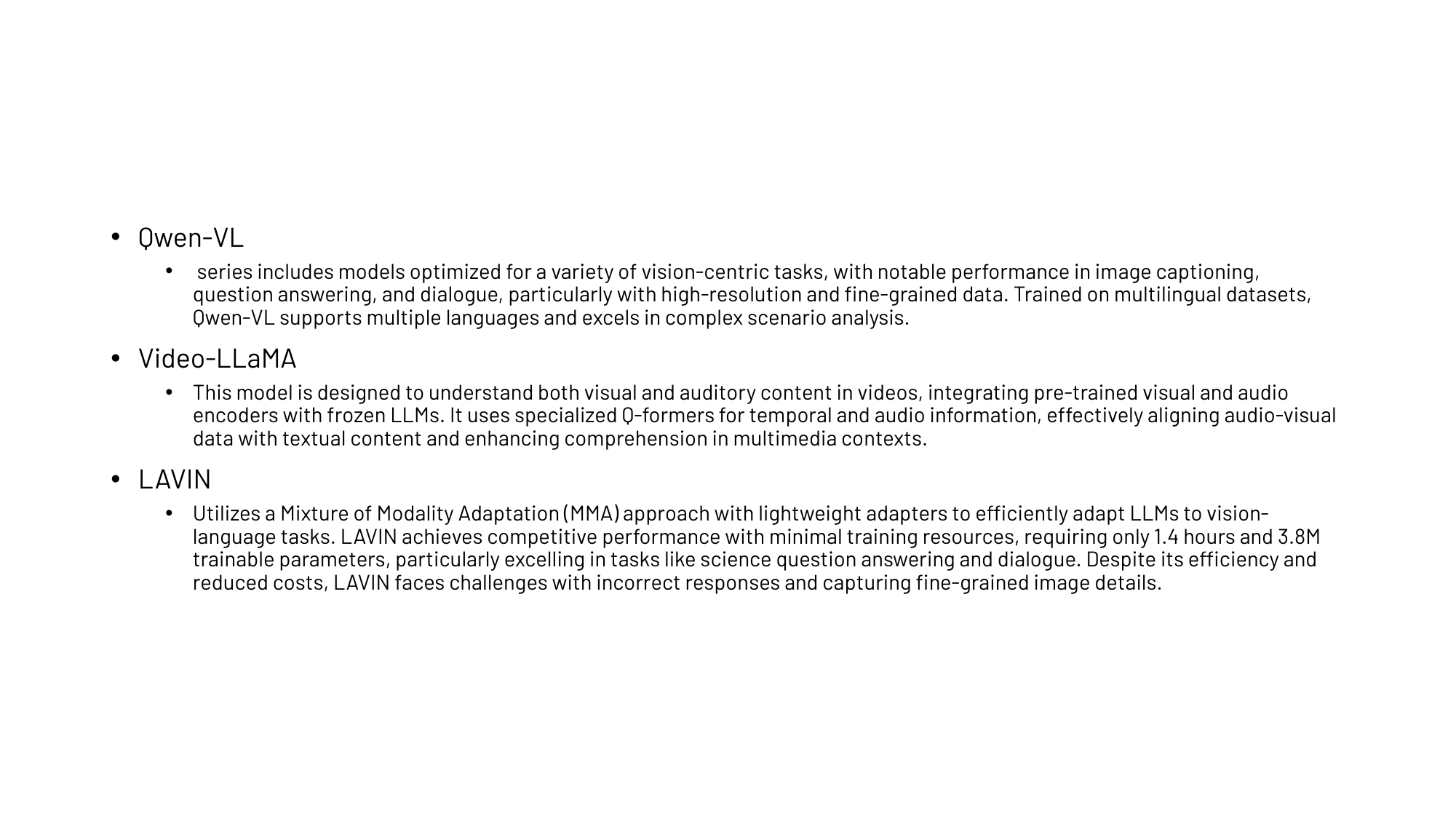

#
Qwen-VL
 series includes models optimized for a variety of vision-centric tasks, with notable performance in image captioning, question answering, and dialogue, particularly with high-resolution and fine-grained data. Trained on multilingual datasets, Qwen-VL supports multiple languages and excels in complex scenario analysis.
Video-LLaMA
This model is designed to understand both visual and auditory content in videos, integrating pre-trained visual and audio encoders with frozen LLMs. It uses specialized Q-formers for temporal and audio information, effectively aligning audio-visual data with textual content and enhancing comprehension in multimedia contexts.
LAVIN
Utilizes a Mixture of Modality Adaptation (MMA) approach with lightweight adapters to efficiently adapt LLMs to vision-language tasks. LAVIN achieves competitive performance with minimal training resources, requiring only 1.4 hours and 3.8M trainable parameters, particularly excelling in tasks like science question answering and dialogue. Despite its efficiency and reduced costs, LAVIN faces challenges with incorrect responses and capturing fine-grained image details.